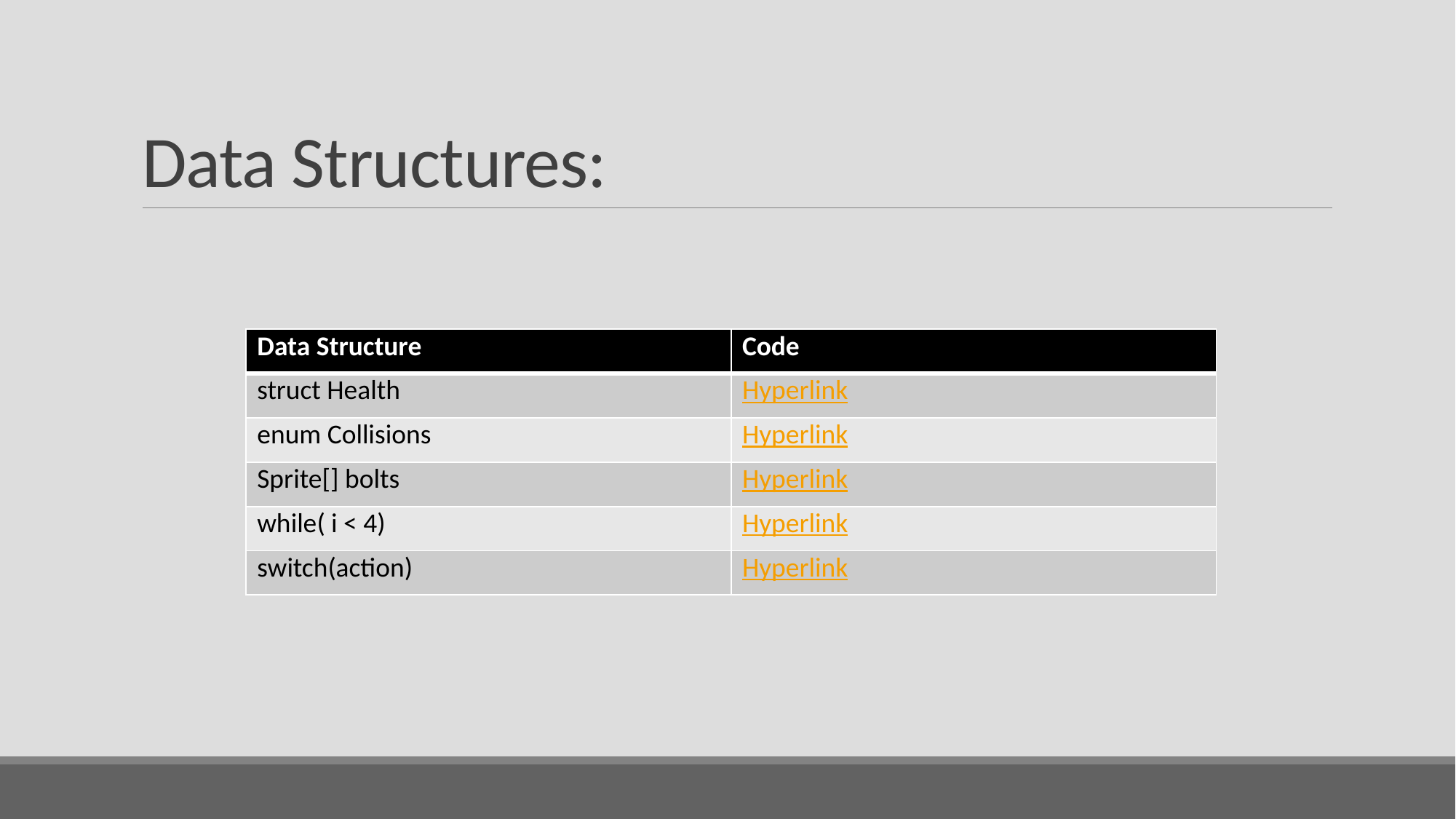

# Data Structures:

| Data Structure | Code |
| --- | --- |
| struct Health | Hyperlink |
| enum Collisions | Hyperlink |
| Sprite[] bolts | Hyperlink |
| while( i < 4) | Hyperlink |
| switch(action) | Hyperlink |